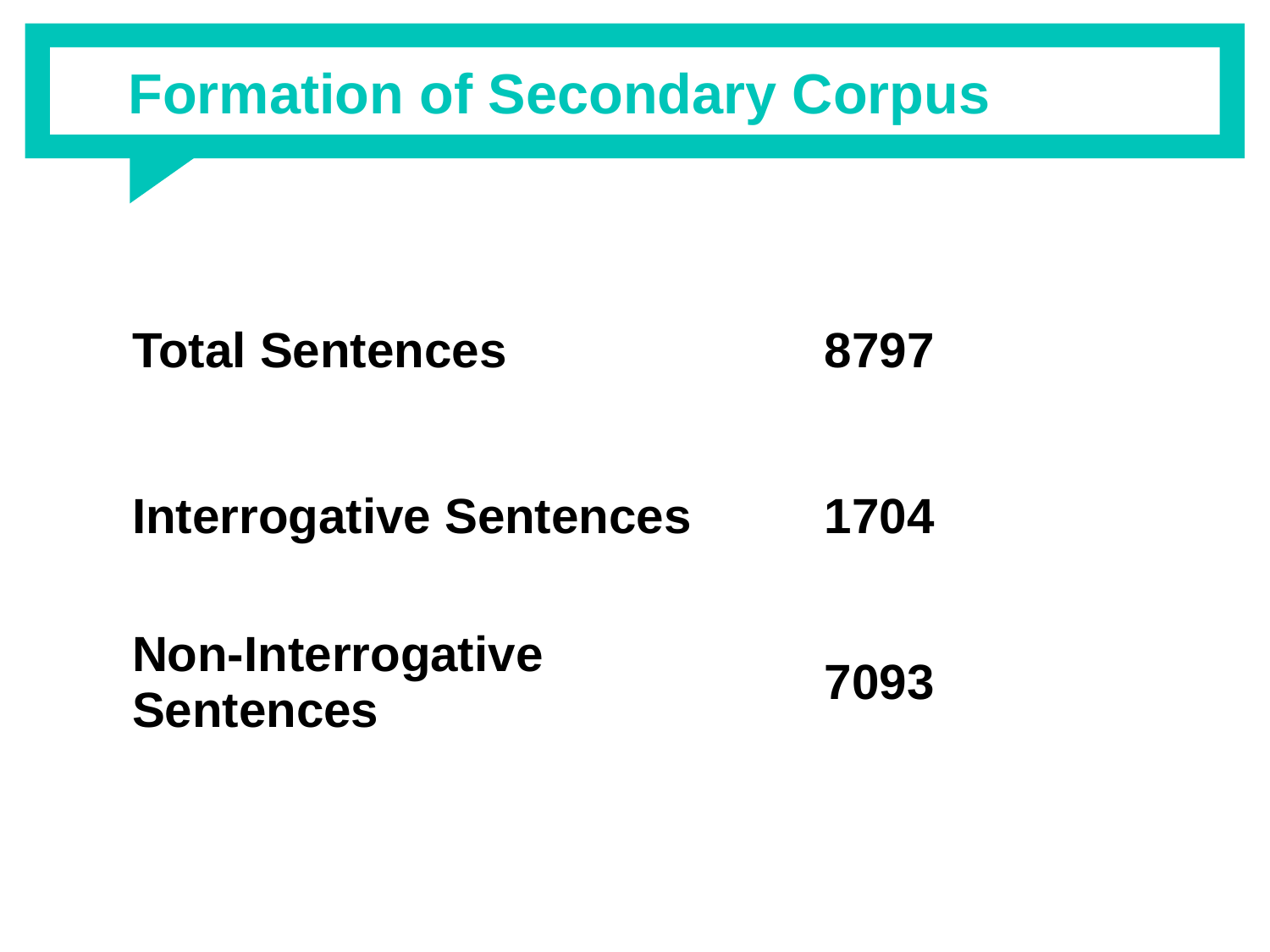

# Formation of Secondary Corpus
| Total Sentences | 8797 |
| --- | --- |
| Interrogative Sentences | 1704 |
| Non-Interrogative Sentences | 7093 |